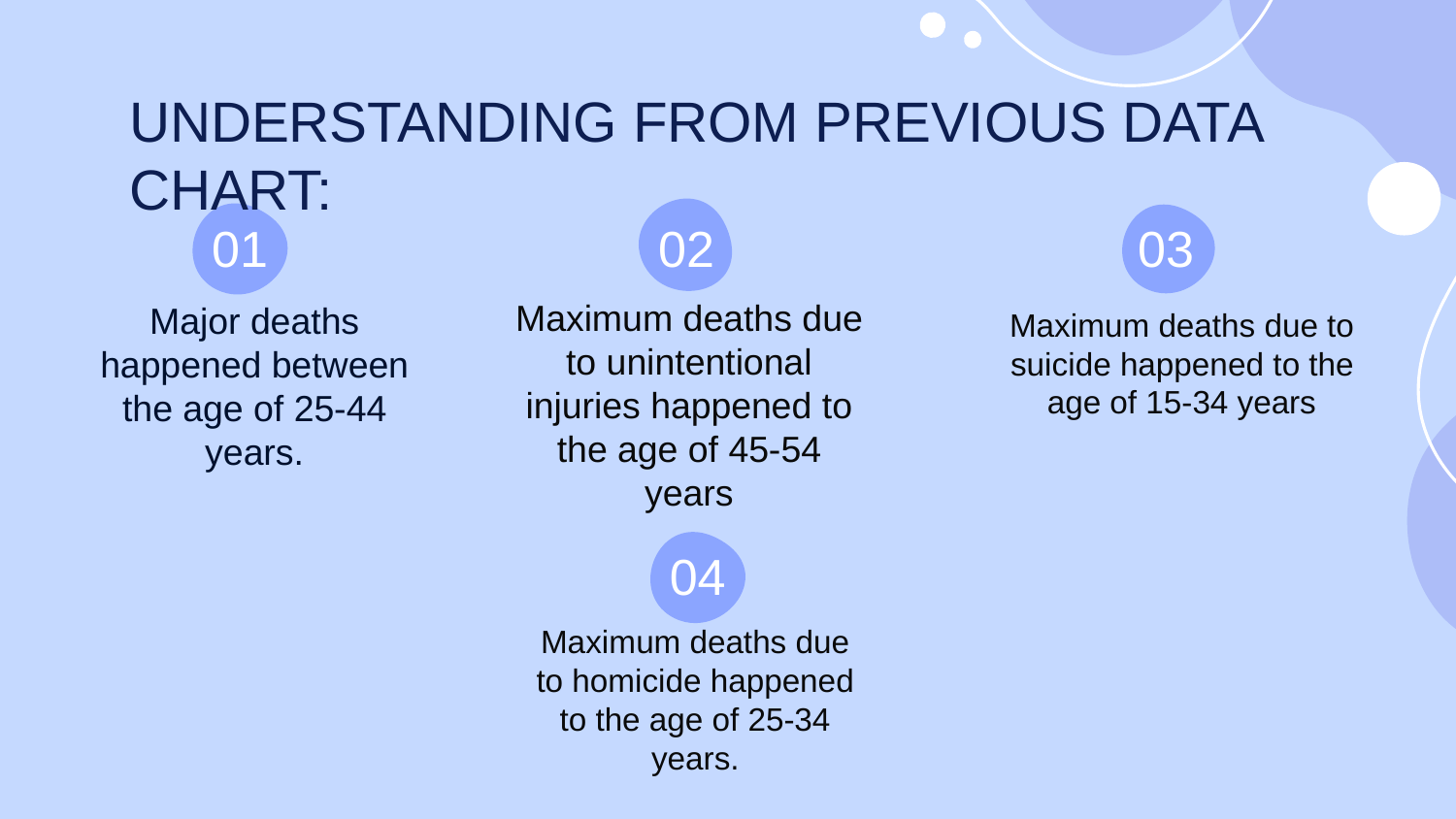

# UNDERSTANDING FROM PREVIOUS DATA CHART:

01
02
03
Maximum deaths due to suicide happened to the age of 15-34 years
Major deaths happened between the age of 25-44 years.
Maximum deaths due to unintentional injuries happened to the age of 45-54 years

04
Maximum deaths due to homicide happened to the age of 25-34 years.